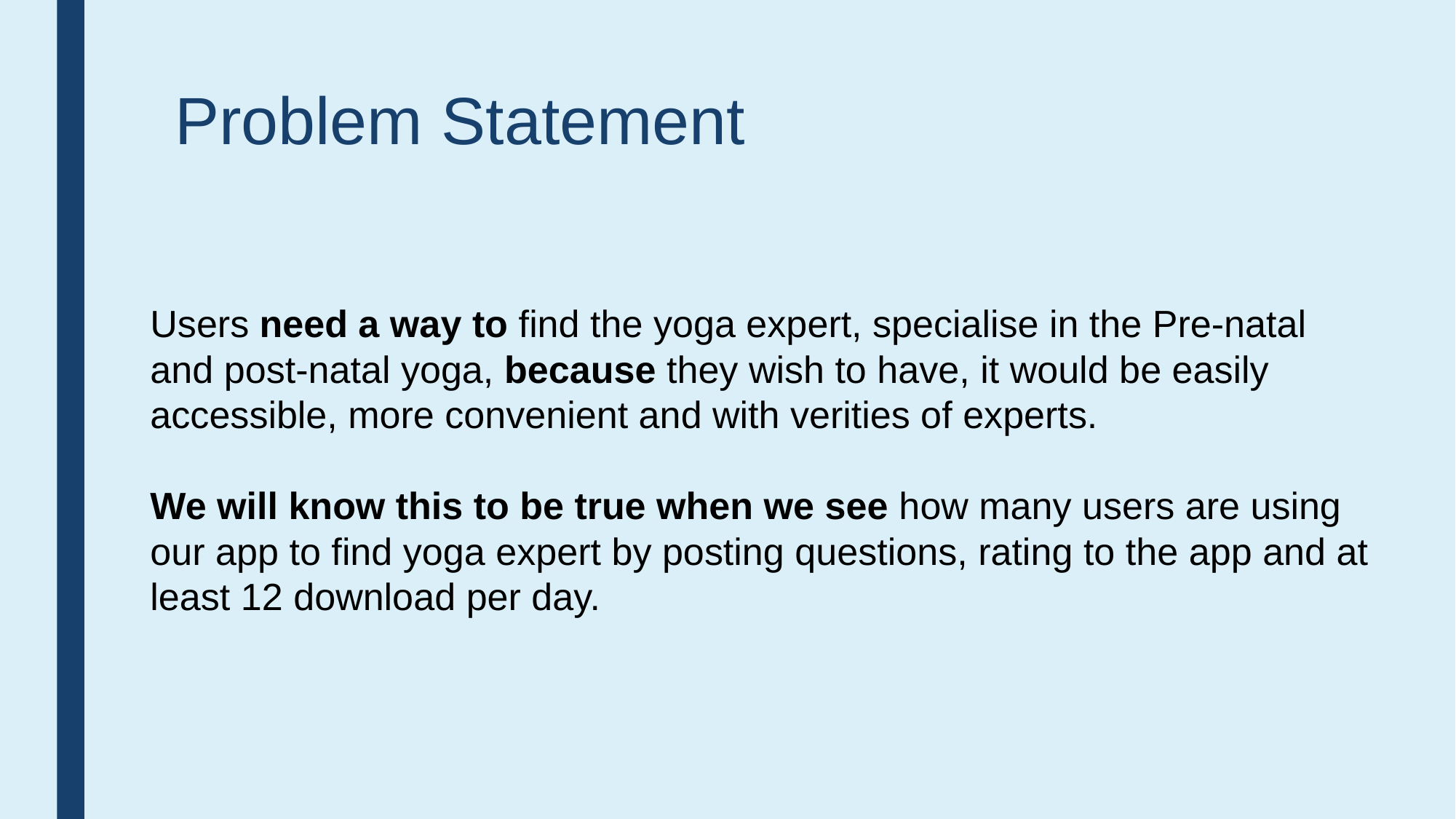

# Problem Statement
Users need a way to find the yoga expert, specialise in the Pre-natal and post-natal yoga, because they wish to have, it would be easily accessible, more convenient and with verities of experts.

We will know this to be true when we see how many users are using our app to find yoga expert by posting questions, rating to the app and at least 12 download per day.